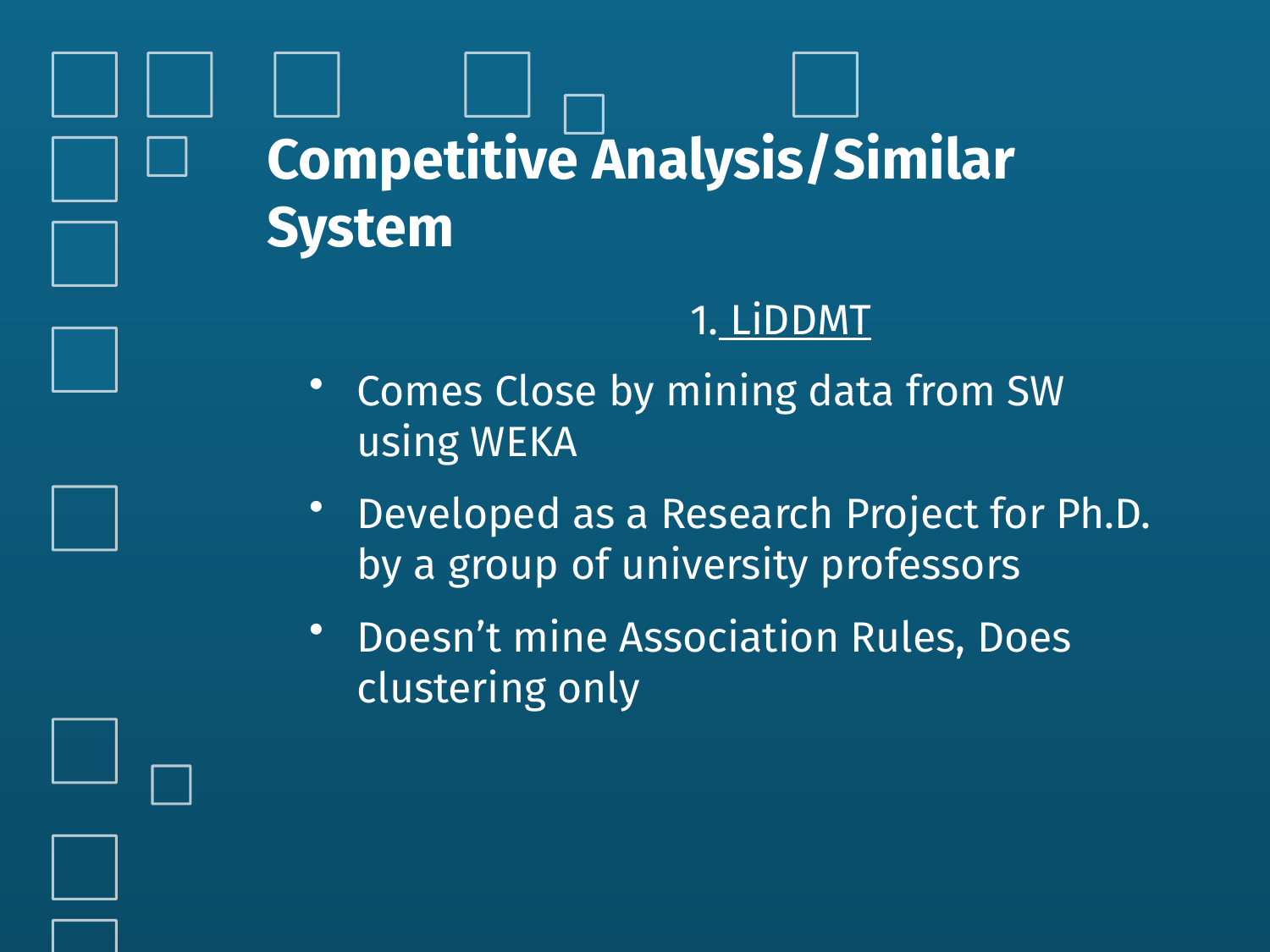

# Competitive Analysis/Similar System
			1. LiDDMT
Comes Close by mining data from SW using WEKA
Developed as a Research Project for Ph.D. by a group of university professors
Doesn’t mine Association Rules, Does clustering only